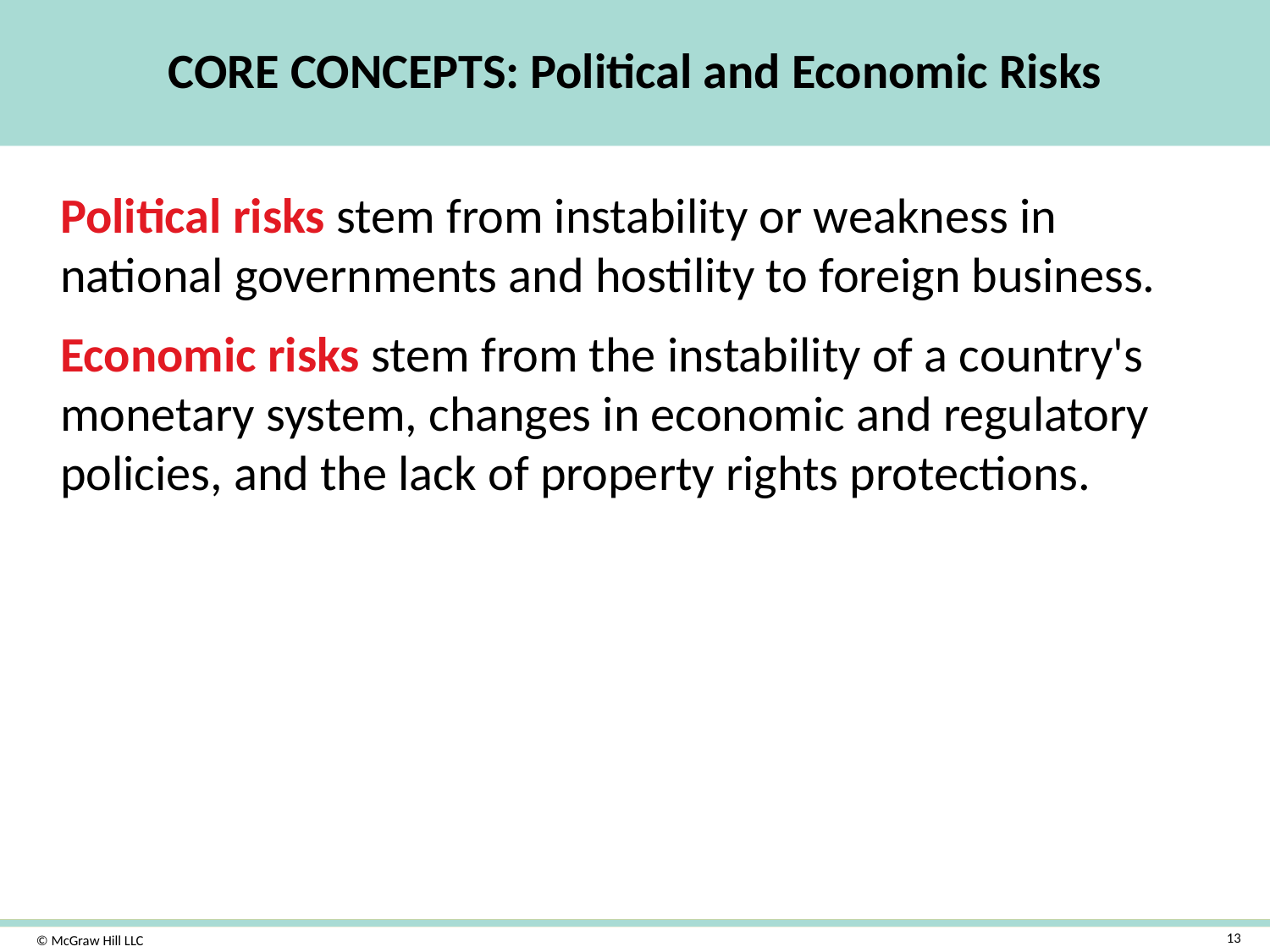

# CORE CONCEPTS: Political and Economic Risks
Political risks stem from instability or weakness in national governments and hostility to foreign business.
Economic risks stem from the instability of a country's monetary system, changes in economic and regulatory policies, and the lack of property rights protections.

13